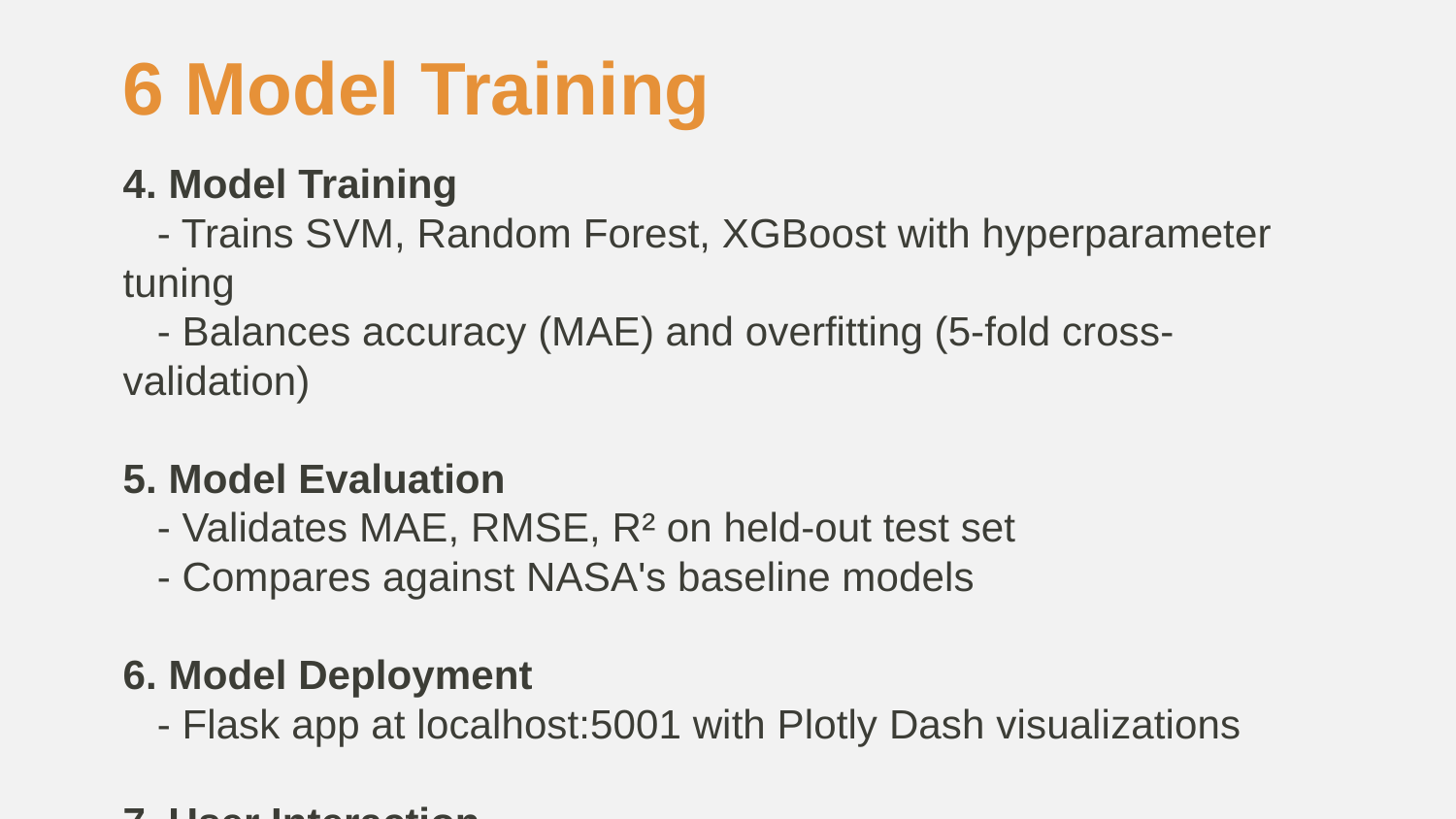

# 6 Model Training
4. Model Training
   - Trains SVM, Random Forest, XGBoost with hyperparameter tuning
   - Balances accuracy (MAE) and overfitting (5-fold cross-validation)

5. Model Evaluation
   - Validates MAE, RMSE, R² on held-out test set
   - Compares against NASA's baseline models

6. Model Deployment
   - Flask app at localhost:5001 with Plotly Dash visualizations

7. User Interaction
     - Dashboard with RUL Prediction system.